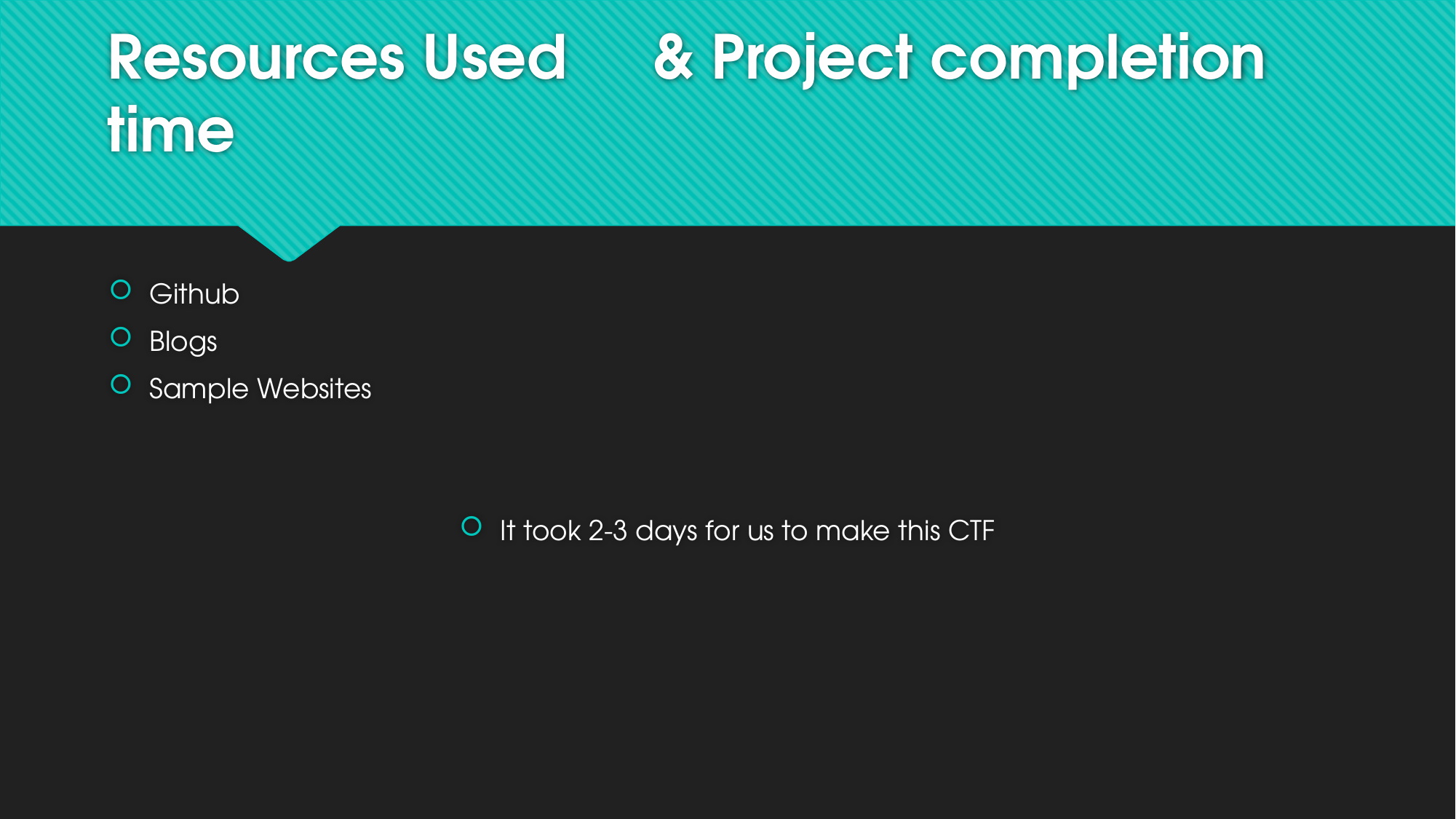

# Resources Used	& Project completion time
Github
Blogs
Sample Websites

It took 2-3 days for us to make this CTF